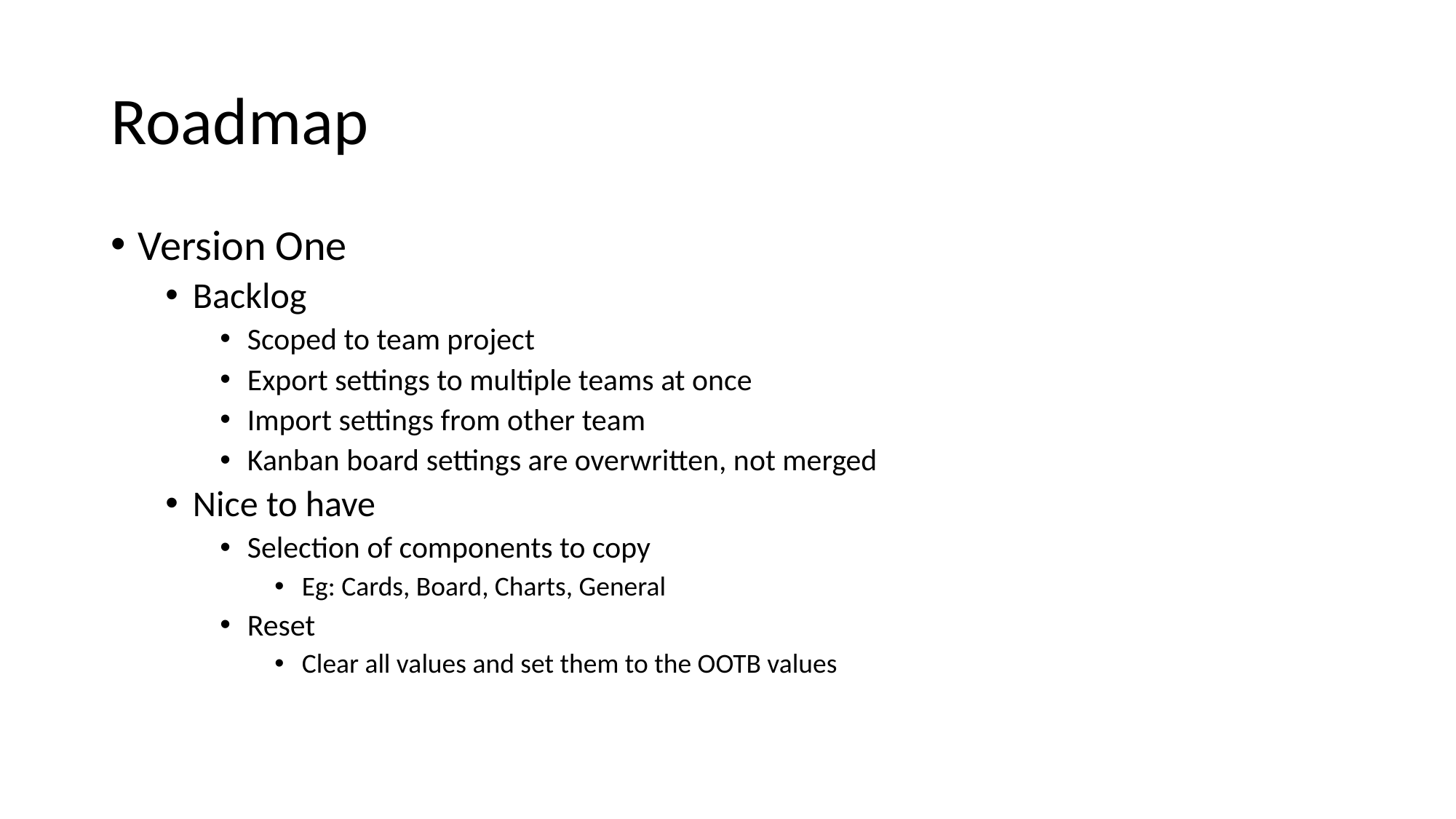

# Roadmap
Version One
Backlog
Scoped to team project
Export settings to multiple teams at once
Import settings from other team
Kanban board settings are overwritten, not merged
Nice to have
Selection of components to copy
Eg: Cards, Board, Charts, General
Reset
Clear all values and set them to the OOTB values